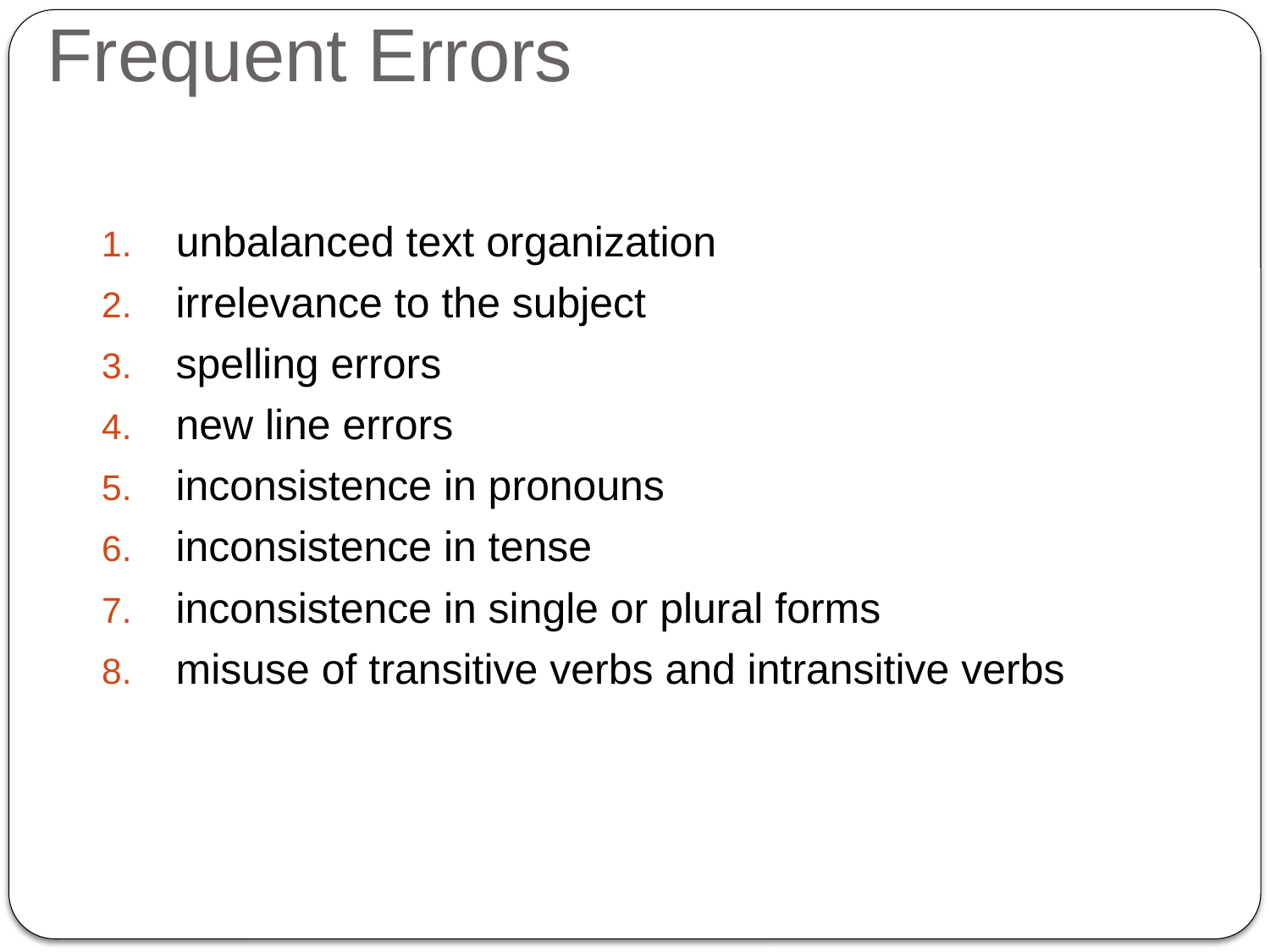

# Frequent Errors
unbalanced text organization
irrelevance to the subject
spelling errors
new line errors
inconsistence in pronouns
inconsistence in tense
inconsistence in single or plural forms
misuse of transitive verbs and intransitive verbs